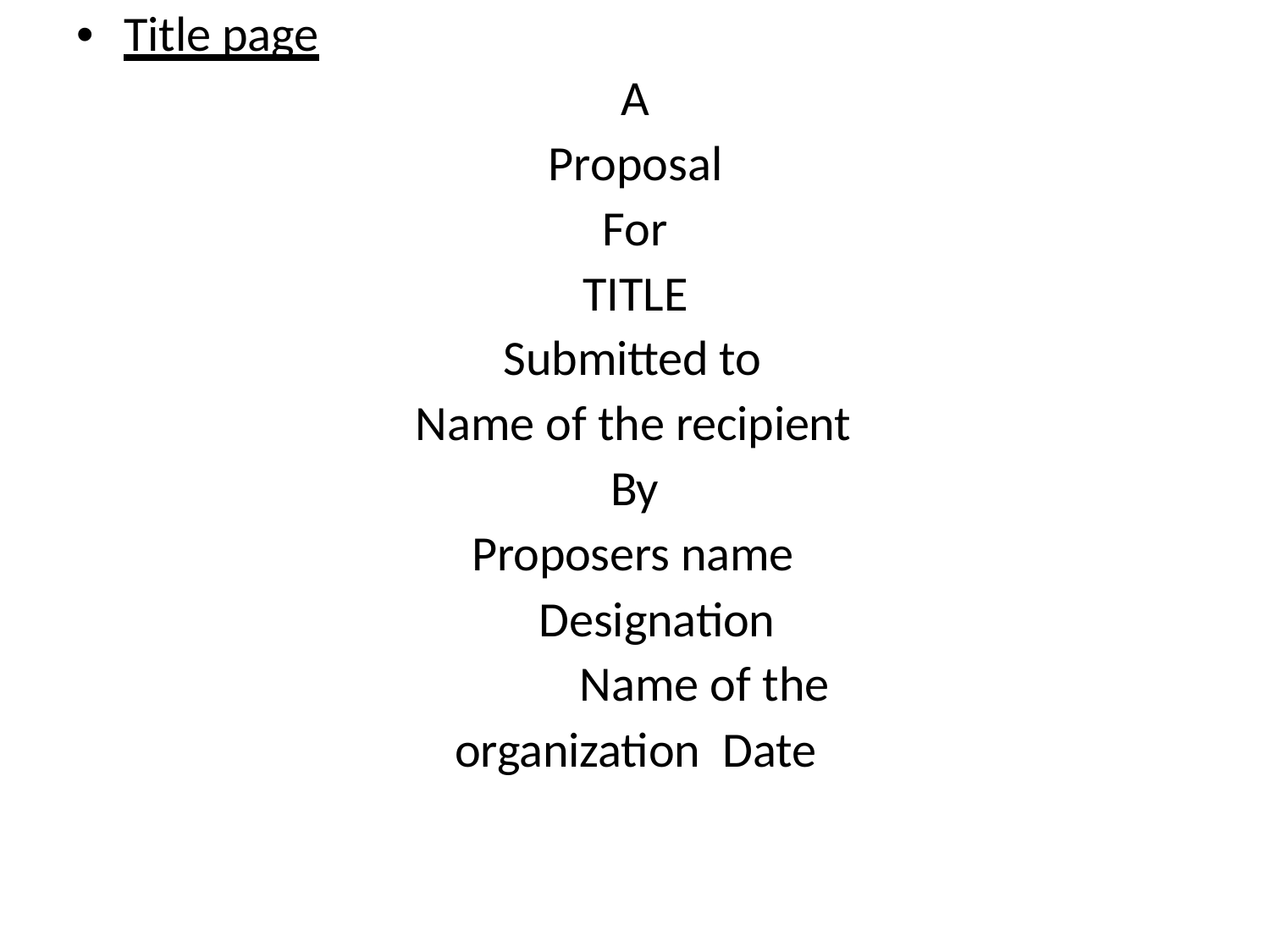

•
Title page
A
Proposal  For  TITLE
Submitted to  Name of the recipient
By  Proposers name
Designation
Name of the organization  Date